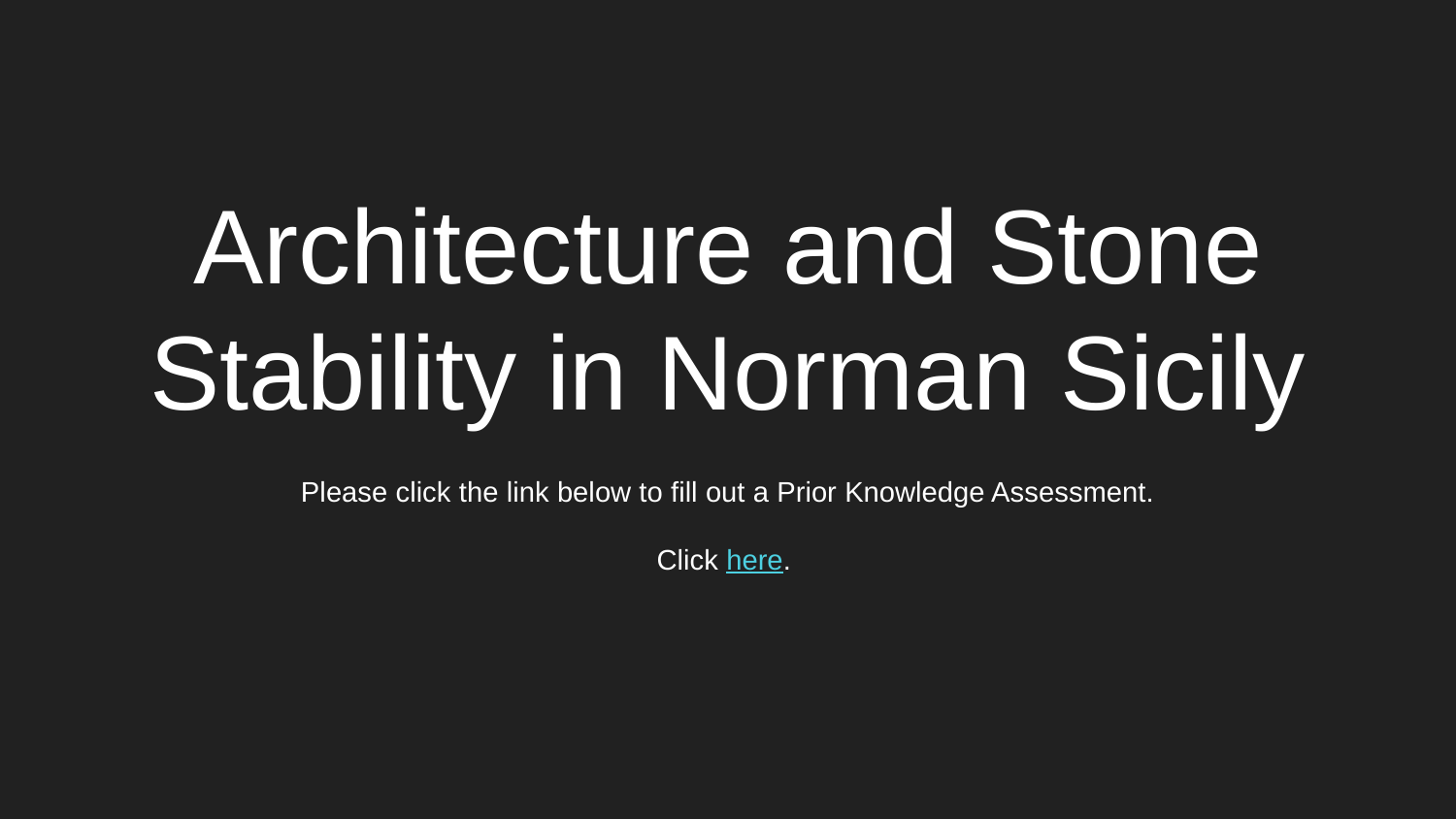

# Architecture and Stone Stability in Norman Sicily
Please click the link below to fill out a Prior Knowledge Assessment.

Click here.